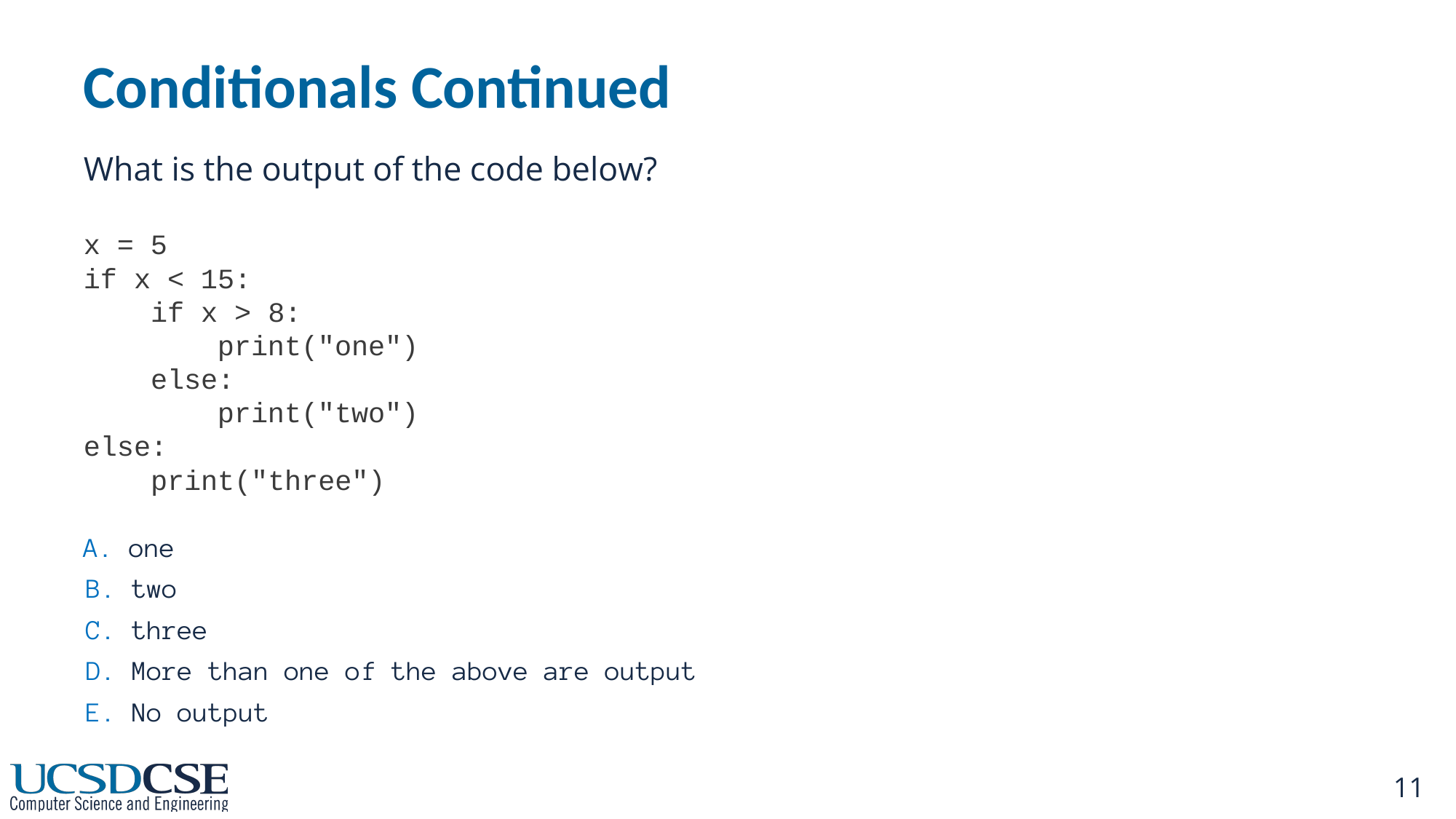

# Conditionals Continued
What is the output of the code below?

x = 5
if x < 15:
    if x > 8:
        print("one")
    else:
        print("two")
else:
    print("three")

A. one
B. two
C. three
D. More than one of the above are output
E. No output